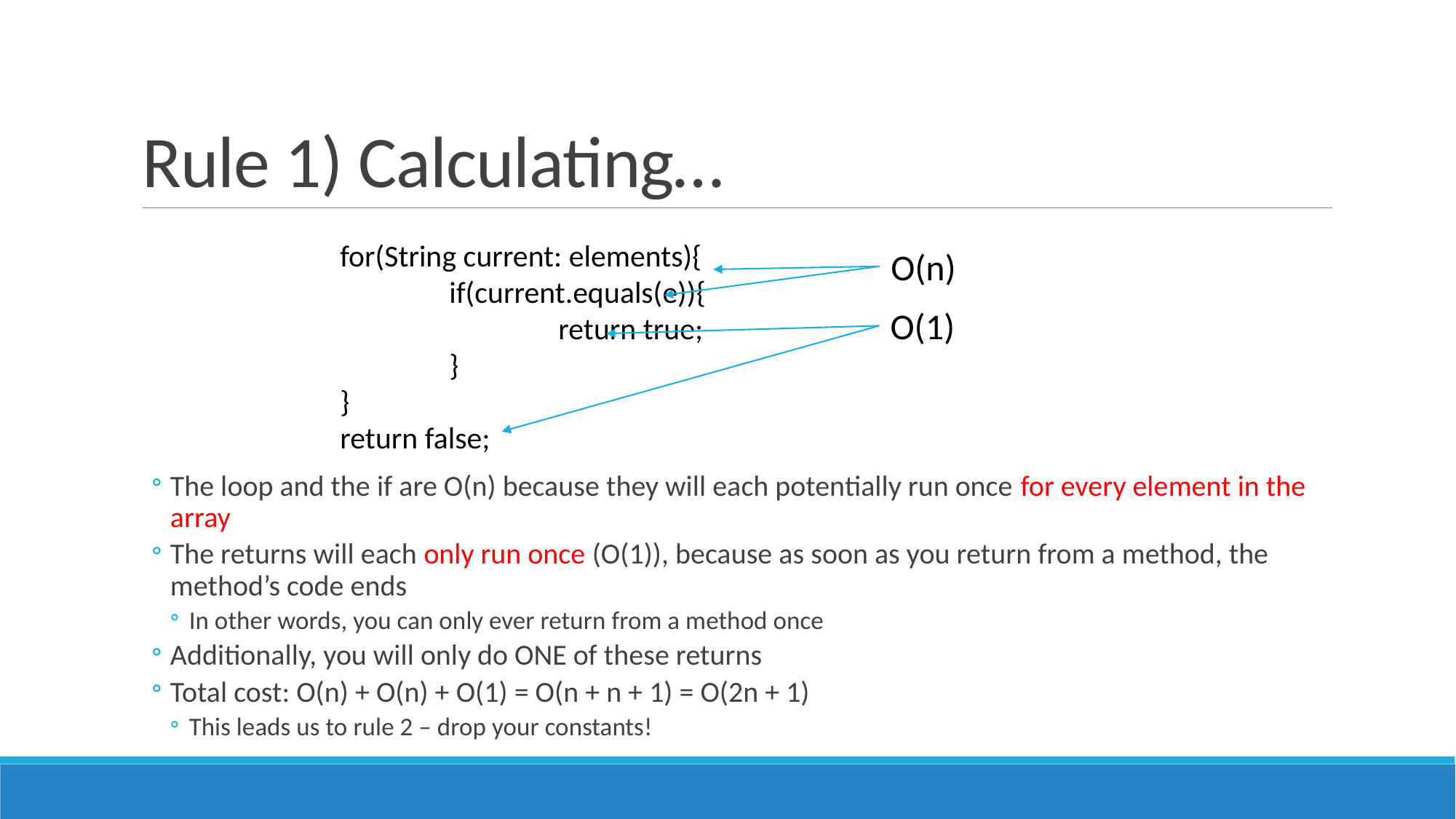

# Rule 1) Calculating…
for(String current: elements){
	if(current.equals(e)){
		return true;
	}
}
return false;
O(n)
O(1)
The loop and the if are O(n) because they will each potentially run once for every element in the array
The returns will each only run once (O(1)), because as soon as you return from a method, the method’s code ends
In other words, you can only ever return from a method once
Additionally, you will only do ONE of these returns
Total cost: O(n) + O(n) + O(1) = O(n + n + 1) = O(2n + 1)
This leads us to rule 2 – drop your constants!